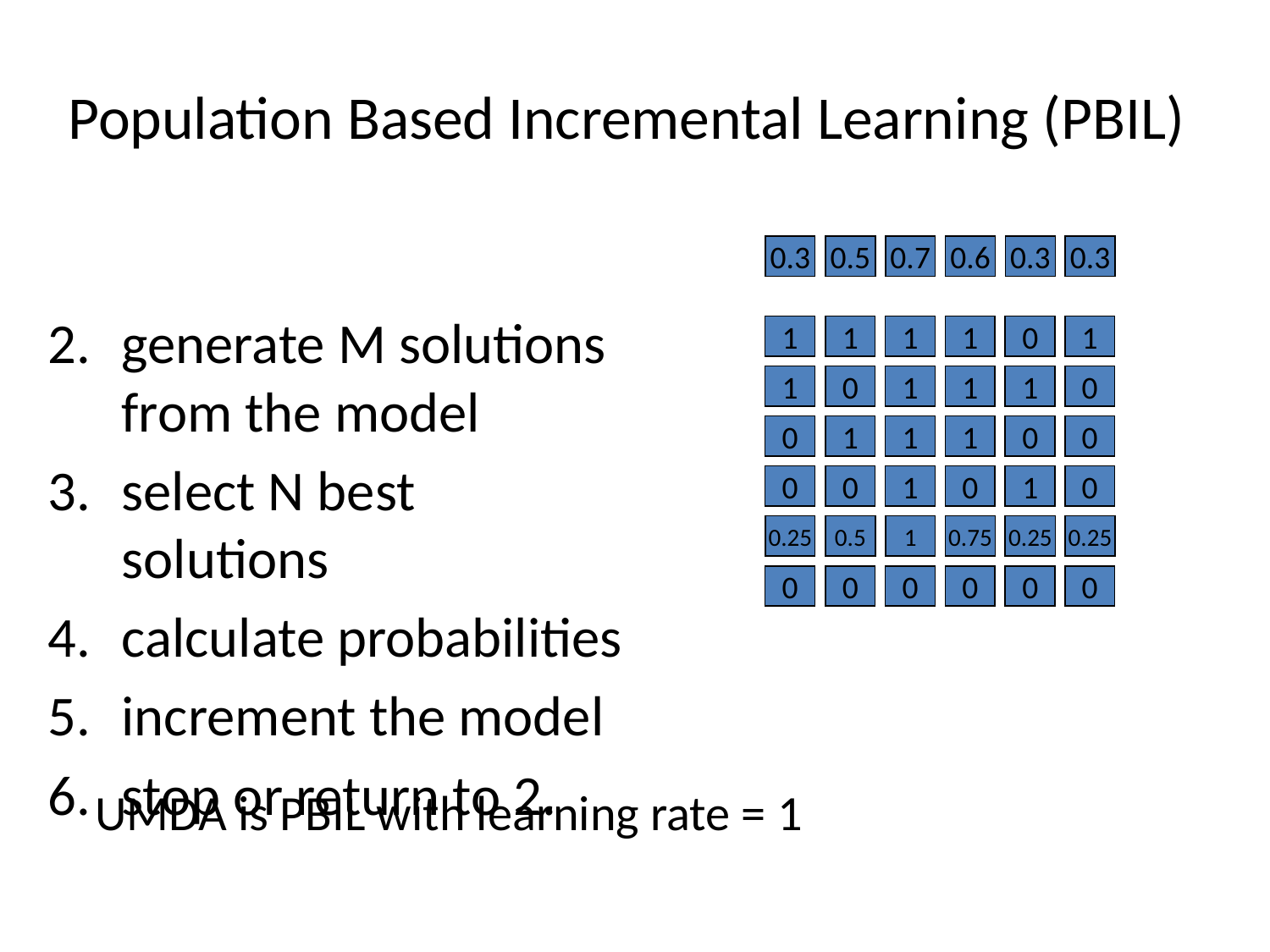

# Population Based Incremental Learning (PBIL)

generate M solutions from the model
select N best solutions
calculate probabilities
increment the model
stop or return to 2.
0.3
0.5
0.7
0.6
0.3
0.3
1
1
1
1
0
1
1
0
1
1
1
0
0
1
1
1
0
0
0
0
1
0
1
0
0
0.25
1
0.5
1
1
1
0.75
0
0.25
1
0.25
0
0
0
0
0
0
UMDA is PBIL with learning rate = 1